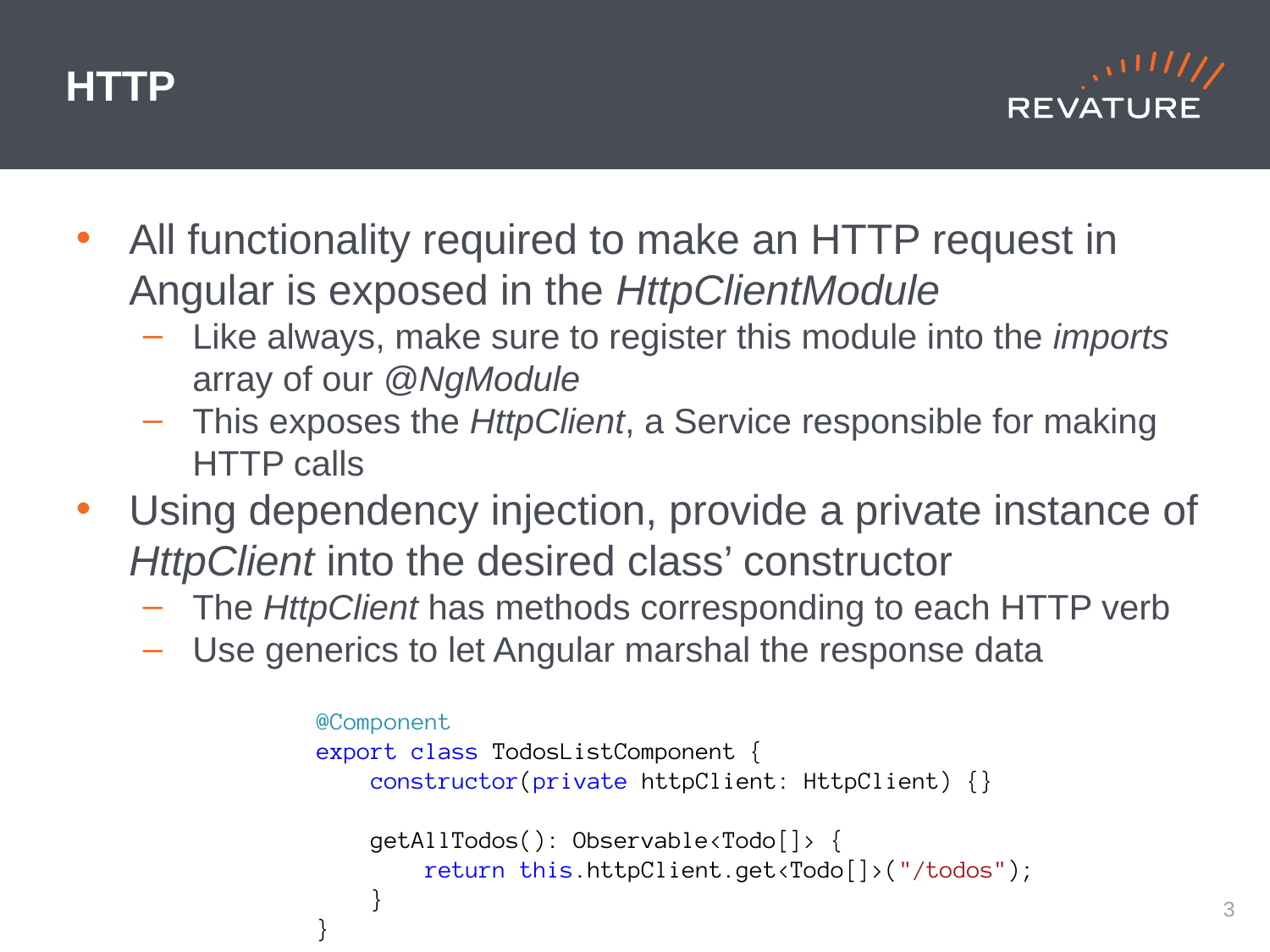

# HTTP
All functionality required to make an HTTP request in Angular is exposed in the HttpClientModule
Like always, make sure to register this module into the imports array of our @NgModule
This exposes the HttpClient, a Service responsible for making HTTP calls
Using dependency injection, provide a private instance of HttpClient into the desired class’ constructor
The HttpClient has methods corresponding to each HTTP verb
Use generics to let Angular marshal the response data
@Component
export class TodosListComponent {
    constructor(private httpClient: HttpClient) {}
    getAllTodos(): Observable<Todo[]> {
        return this.httpClient.get<Todo[]>("/todos");
    }
}
3